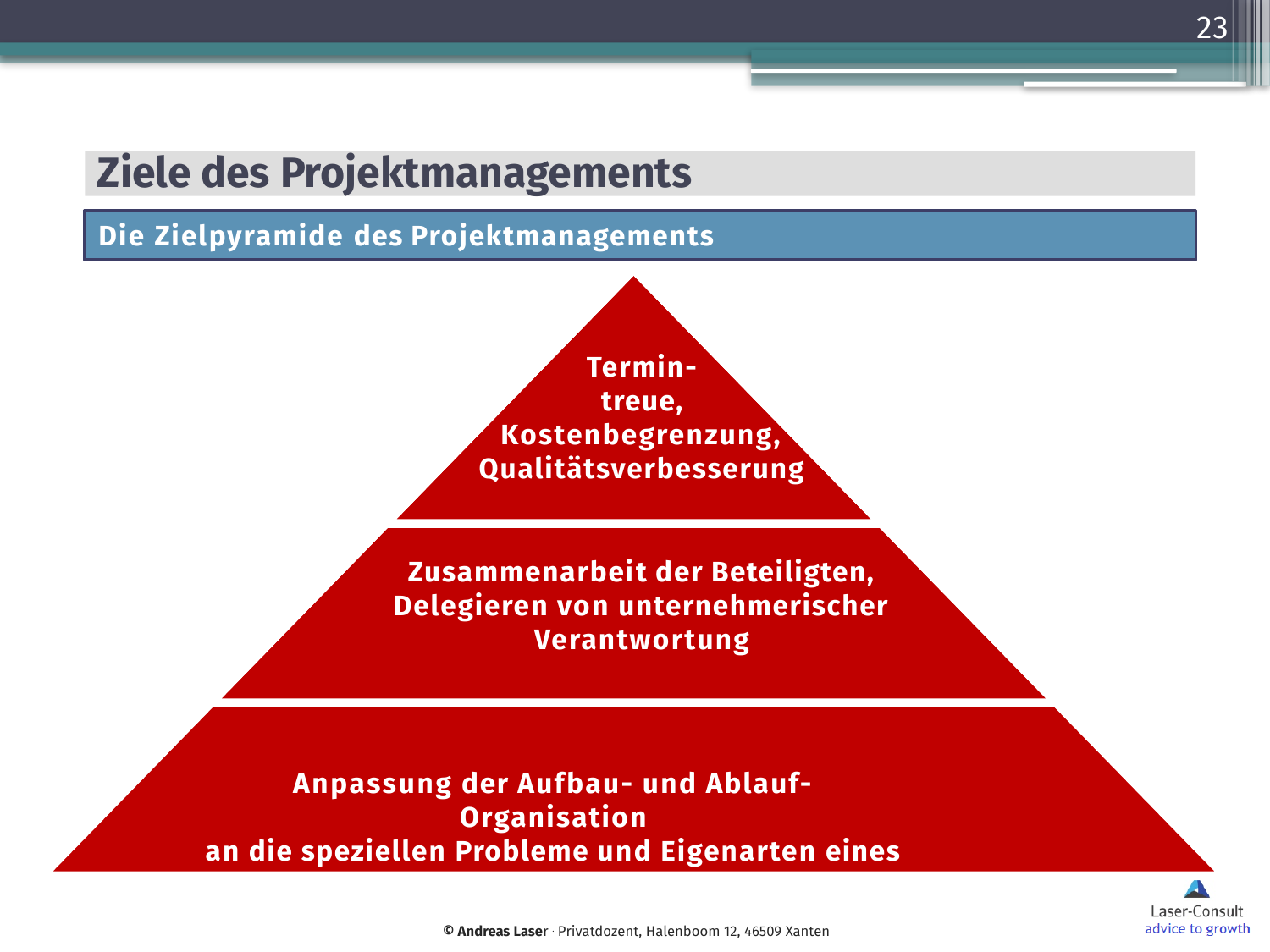

23
# Ziele des Projektmanagements

Die Zielpyramide des Projektmanagements

Termin- treue,
Kostenbegrenzung, Qualitätsverbesserung

Zusammenarbeit der Beteiligten, Delegieren von unternehmerischer Verantwortung

Anpassung der Aufbau- und Ablauf-Organisation
an die speziellen Probleme und Eigenarten eines Projektes